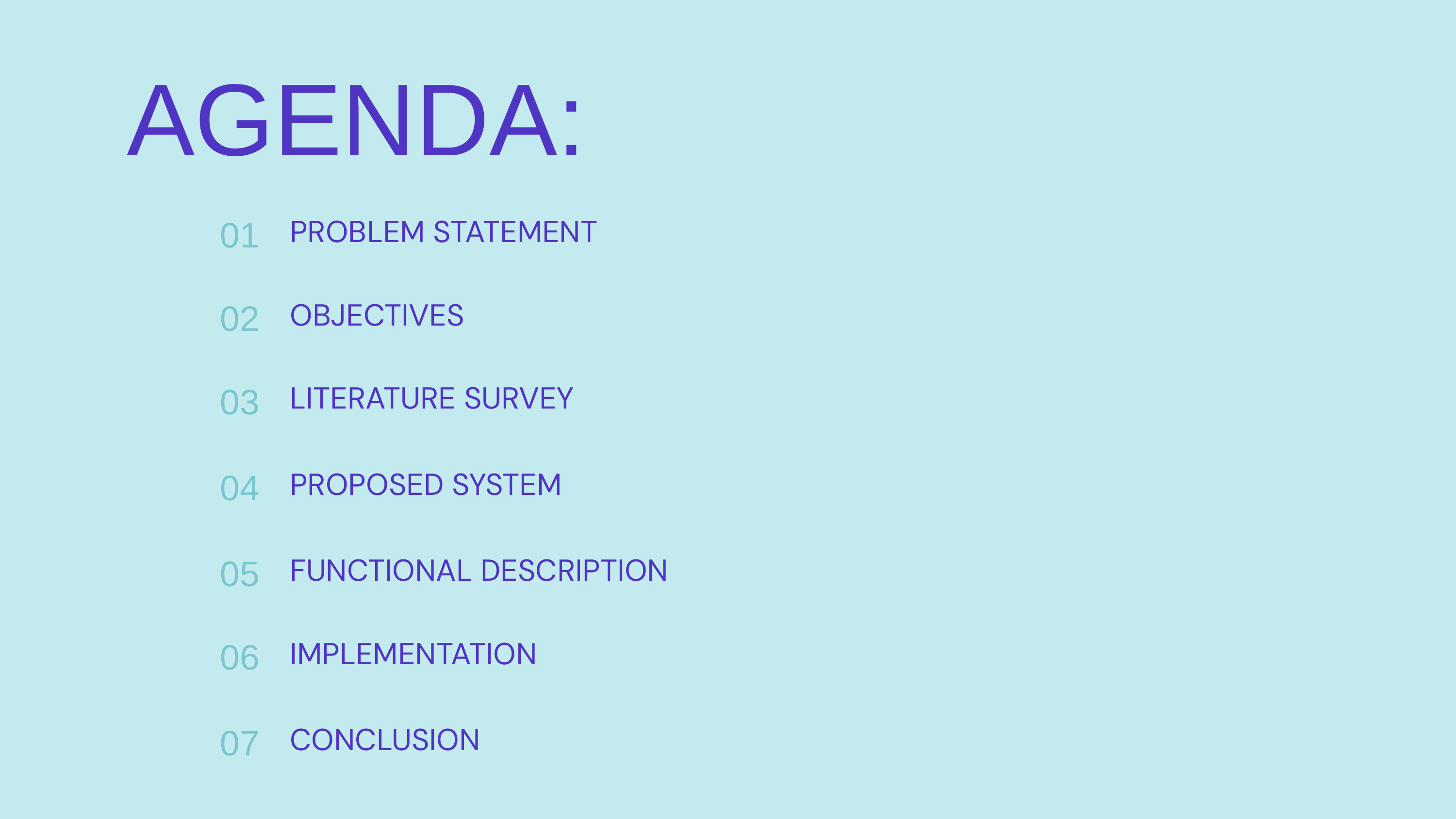

AGENDA:
| 01 | PROBLEM STATEMENT |
| --- | --- |
| 02 | OBJECTIVES |
| 03 | LITERATURE SURVEY |
| 04 | PROPOSED SYSTEM |
| 05 | FUNCTIONAL DESCRIPTION |
| 06 | IMPLEMENTATION |
| 07 | CONCLUSION |